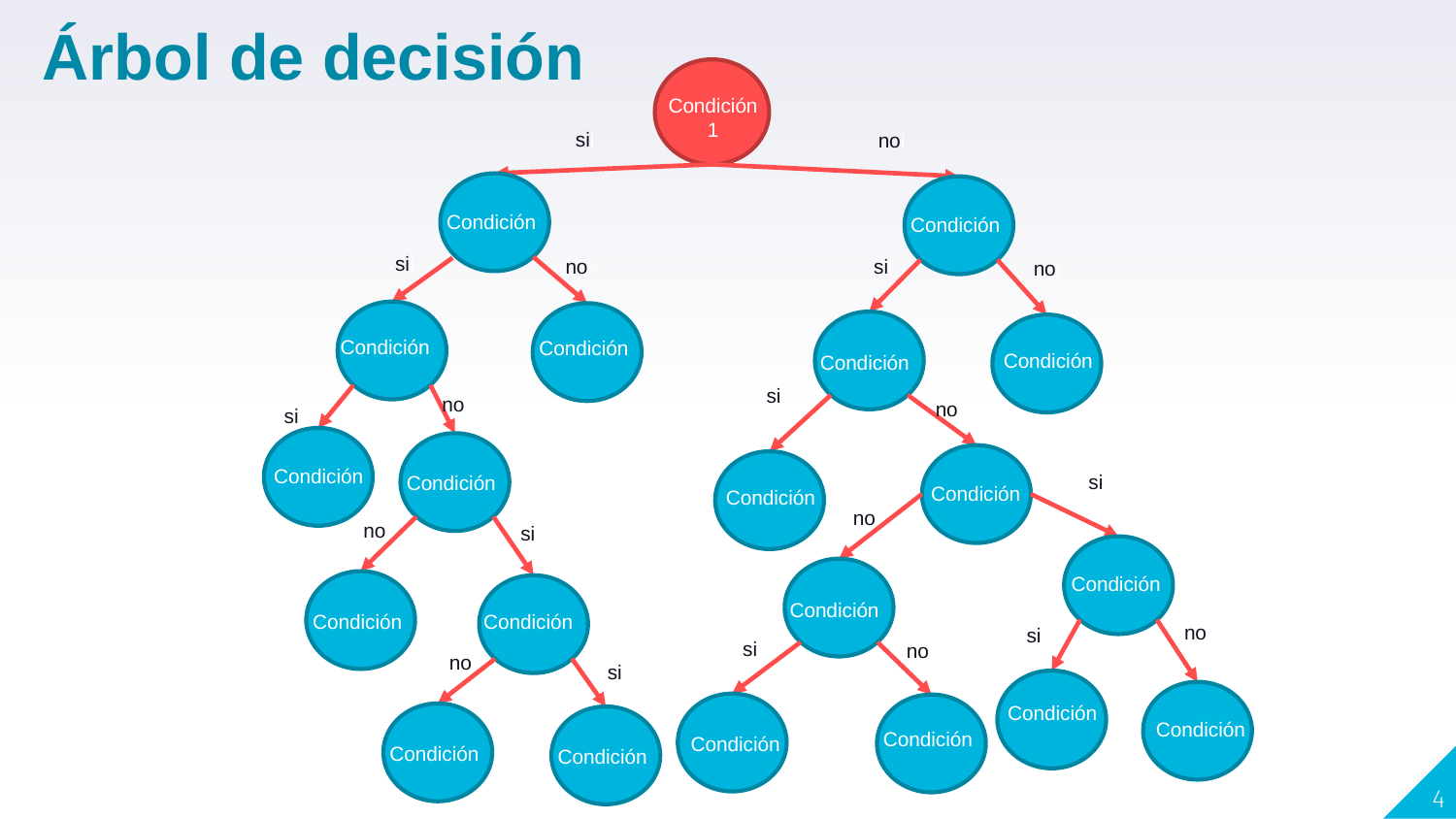

Árbol de decisión

Condición 1
sii
noi

Condición

sii
noi

Condición

Condición

noi
sii

Condición

Condición
noi
sii

Condición

Condición

noi
sii

Condición

Condición

Condición
sii
noi

Condición
Condición
sii
noi

sii
Condición
Condición
noi

Condición
Condición
noi
sii
sii
noi

Condición

Condición
Condición
Condición

4